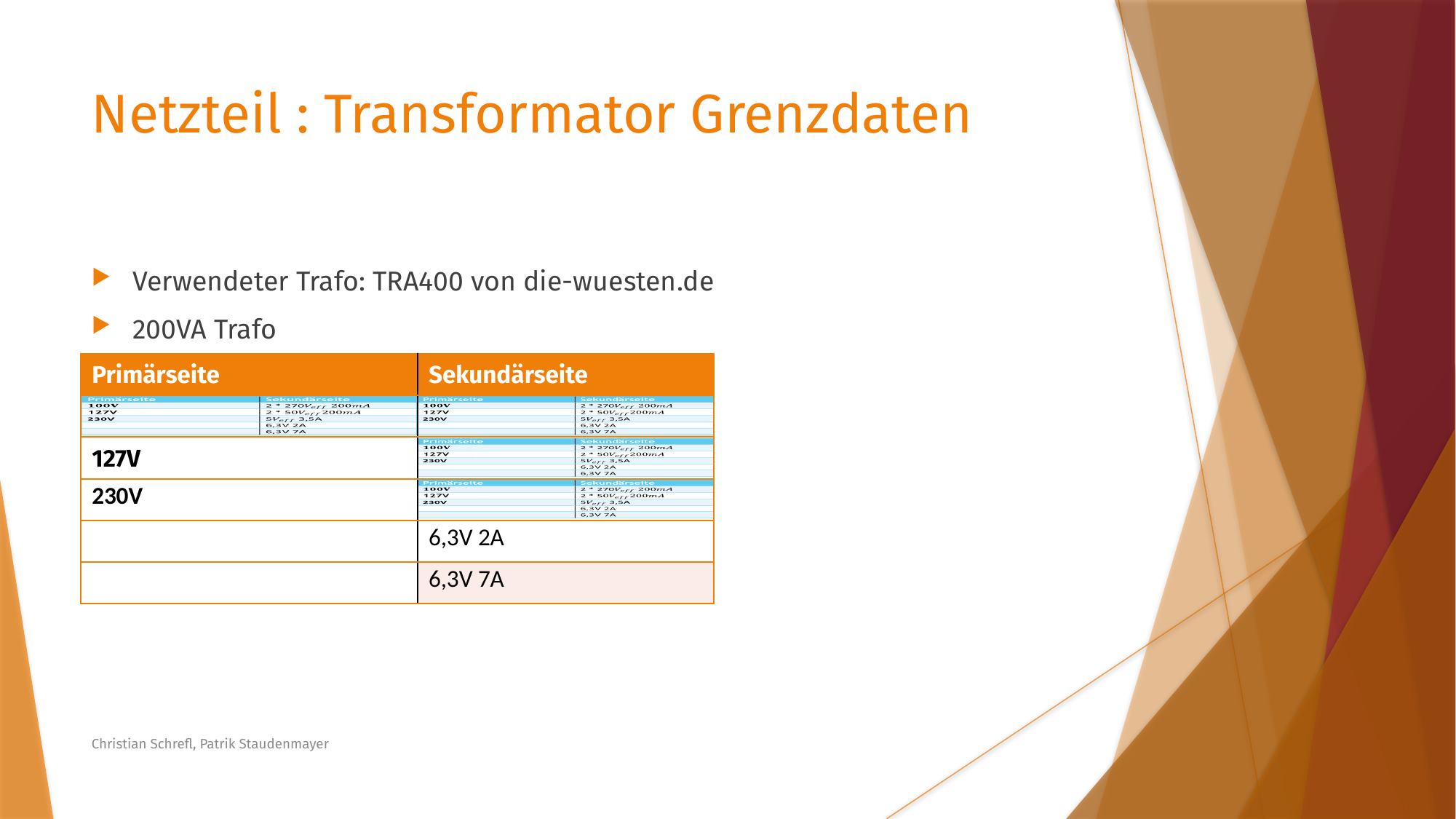

Netzteil : Transformator Grenzdaten
Verwendeter Trafo: TRA400 von die-wuesten.de
200VA Trafo

| Primärseite | Sekundärseite |
| --- | --- |
|  | 2 \* 270 |
| 127V | 2 \* 5 |
| 230V | 5 3,5A |
|  | 6,3V 2A |
|  | 6,3V 7A |
| Primärseite | Sekundärseite |
| --- | --- |
|  |  |
| 127V |  |
| 230V |  |
|  | 6,3V 2A |
|  | 6,3V 7A |
Christian Schrefl, Patrik Staudenmayer